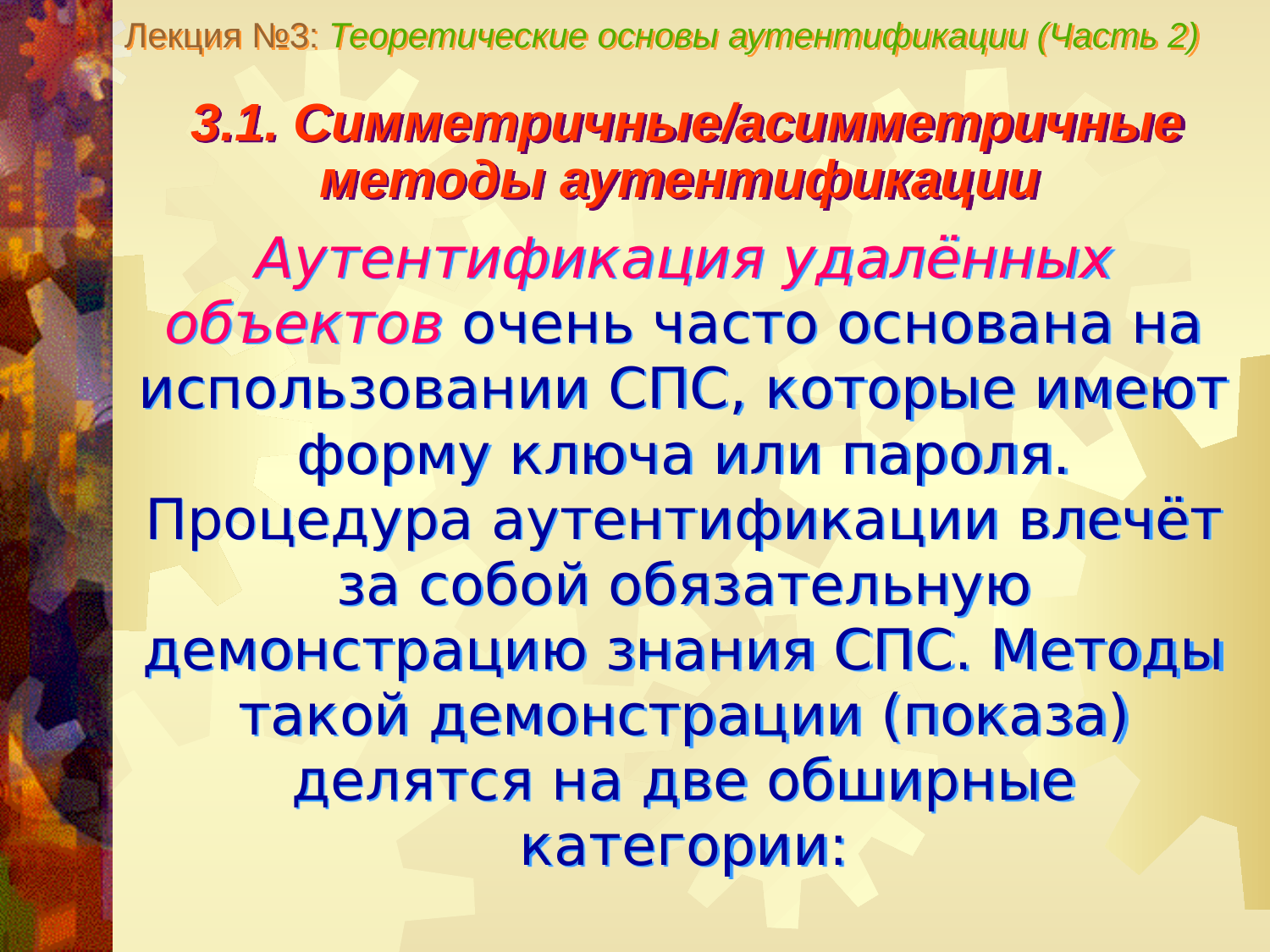

Лекция №3: Теоретические основы аутентификации (Часть 2)
3.1. Симметричные/асимметричные методы аутентификации
Аутентификация удалённых объектов очень часто основана на использовании СПС, которые имеют форму ключа или пароля. Процедура аутентификации влечёт за собой обязательную демонстрацию знания СПС. Методы такой демонстрации (показа) делятся на две обширные категории: